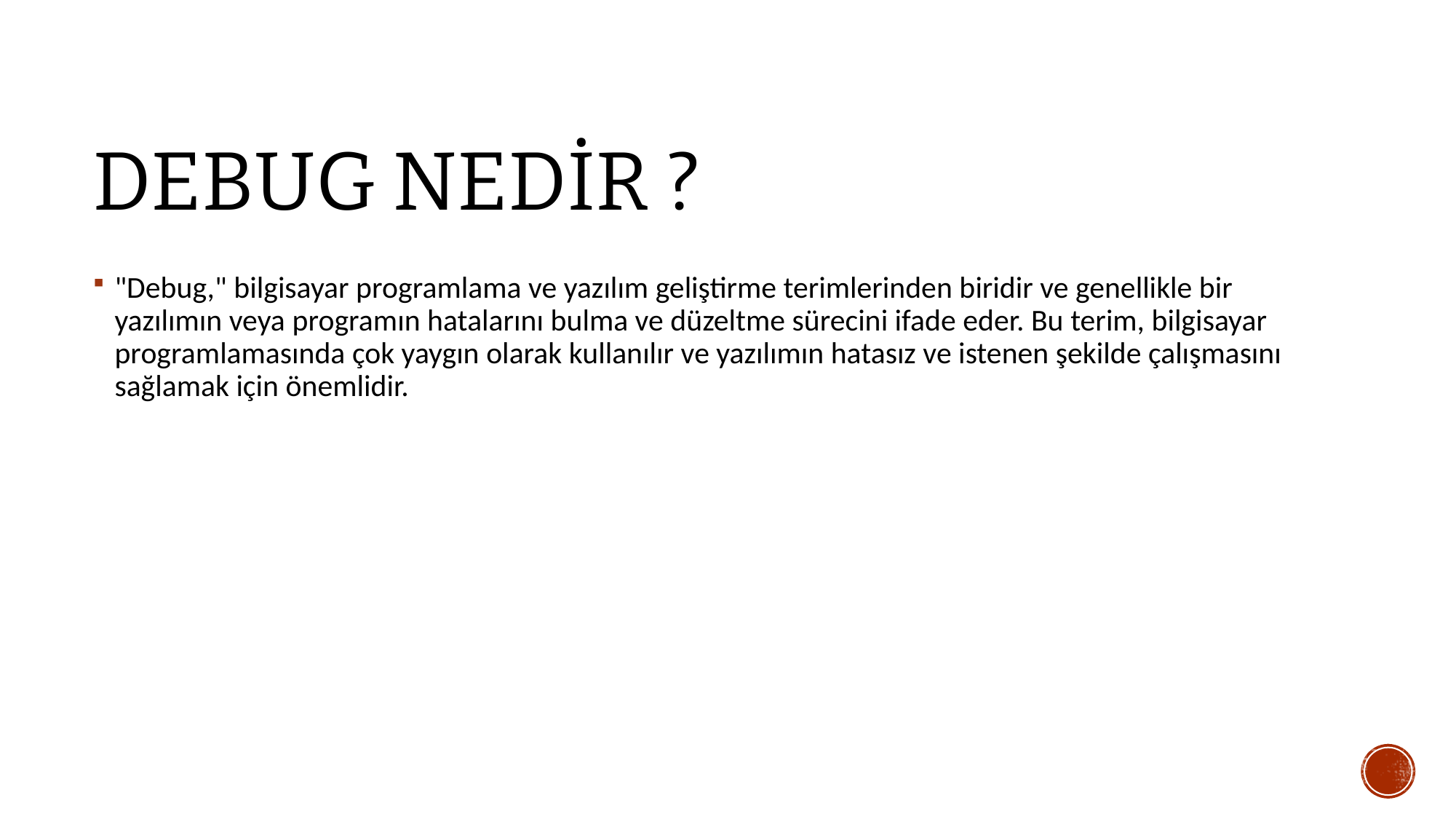

# Debug nedir ?

"Debug," bilgisayar programlama ve yazılım geliştirme terimlerinden biridir ve genellikle bir yazılımın veya programın hatalarını bulma ve düzeltme sürecini ifade eder. Bu terim, bilgisayar programlamasında çok yaygın olarak kullanılır ve yazılımın hatasız ve istenen şekilde çalışmasını sağlamak için önemlidir.